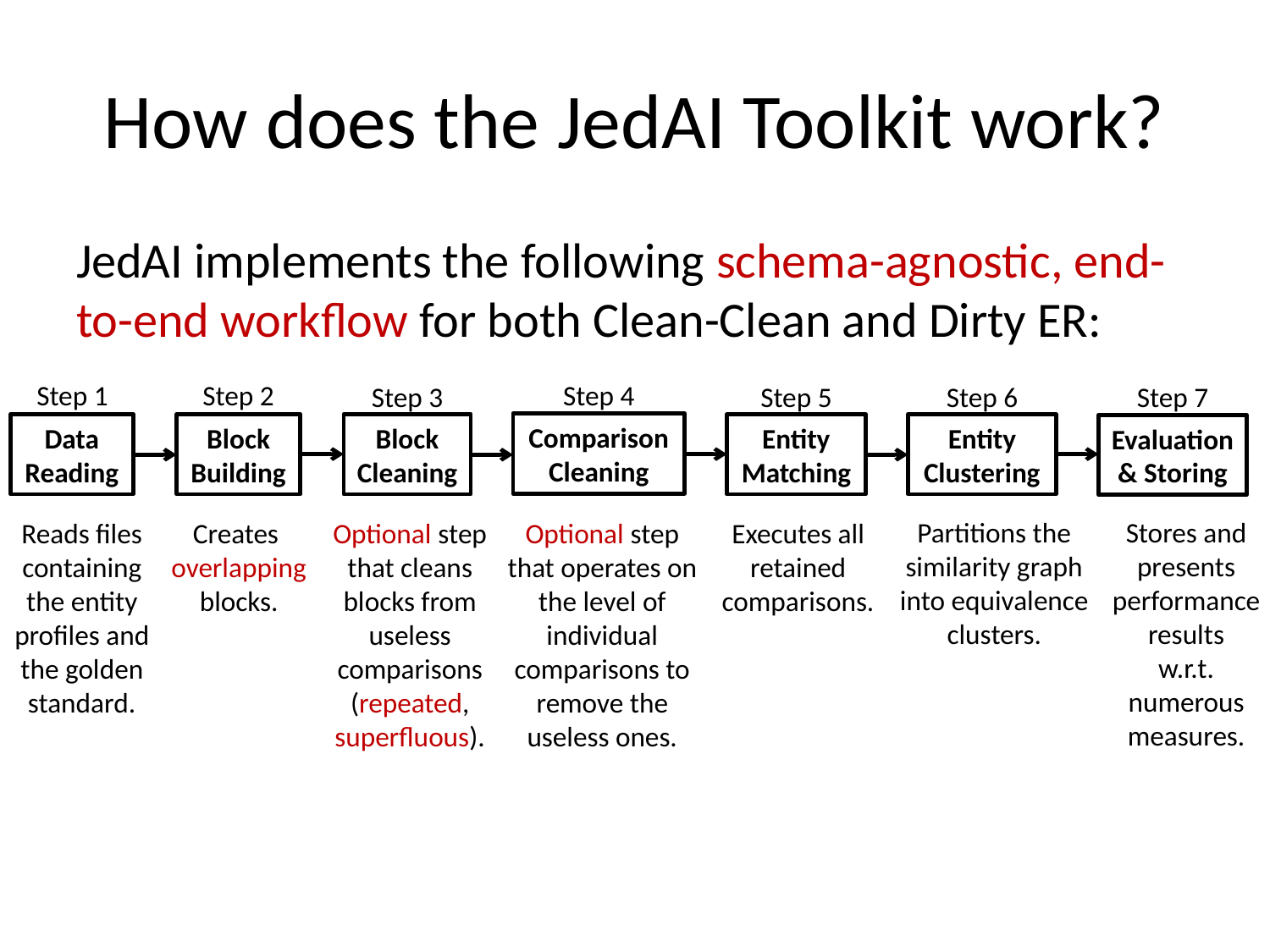

# How does the JedAI Toolkit work?
JedAI implements the following schema-agnostic, end-to-end workflow for both Clean-Clean and Dirty ER:
Step 4
Step 2
Step 1
Step 3
Step 5
Step 6
Step 7
Comparison
Cleaning
Data Reading
Block
Cleaning
Block
Building
Entity
Clustering
Entity
Matching
Evaluation & Storing
Stores and presents performance results
w.r.t. numerous measures.
Partitions the similarity graph into equivalence clusters.
Optional step that operates on the level of individual comparisons to remove the useless ones.
Executes all retained comparisons.
Reads files containing the entity profiles and the golden standard.
Optional step that cleans blocks from useless comparisons (repeated, superfluous).
Creates
overlapping blocks.